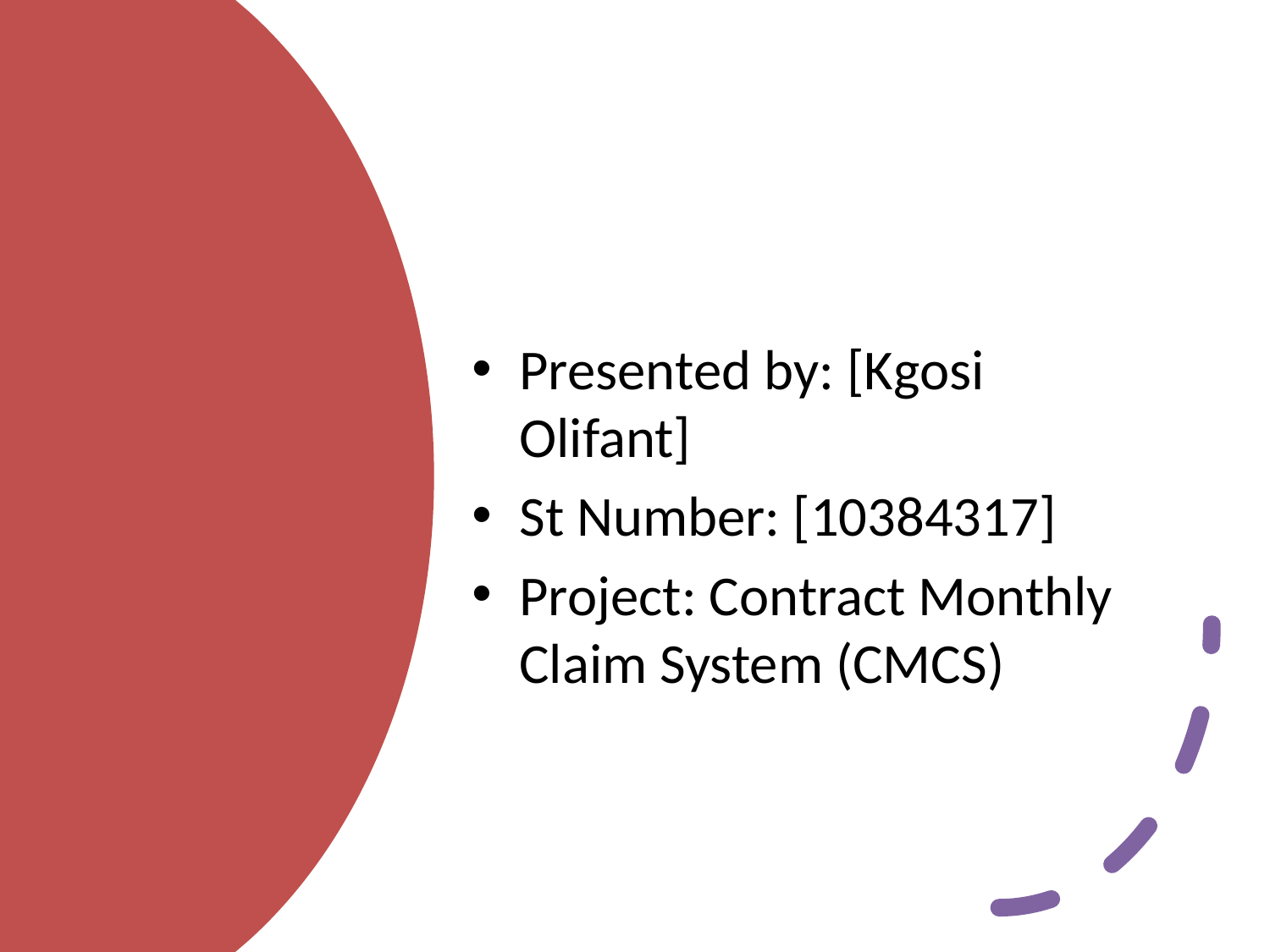

Presented by: [Kgosi Olifant]
St Number: [10384317]
Project: Contract Monthly Claim System (CMCS)